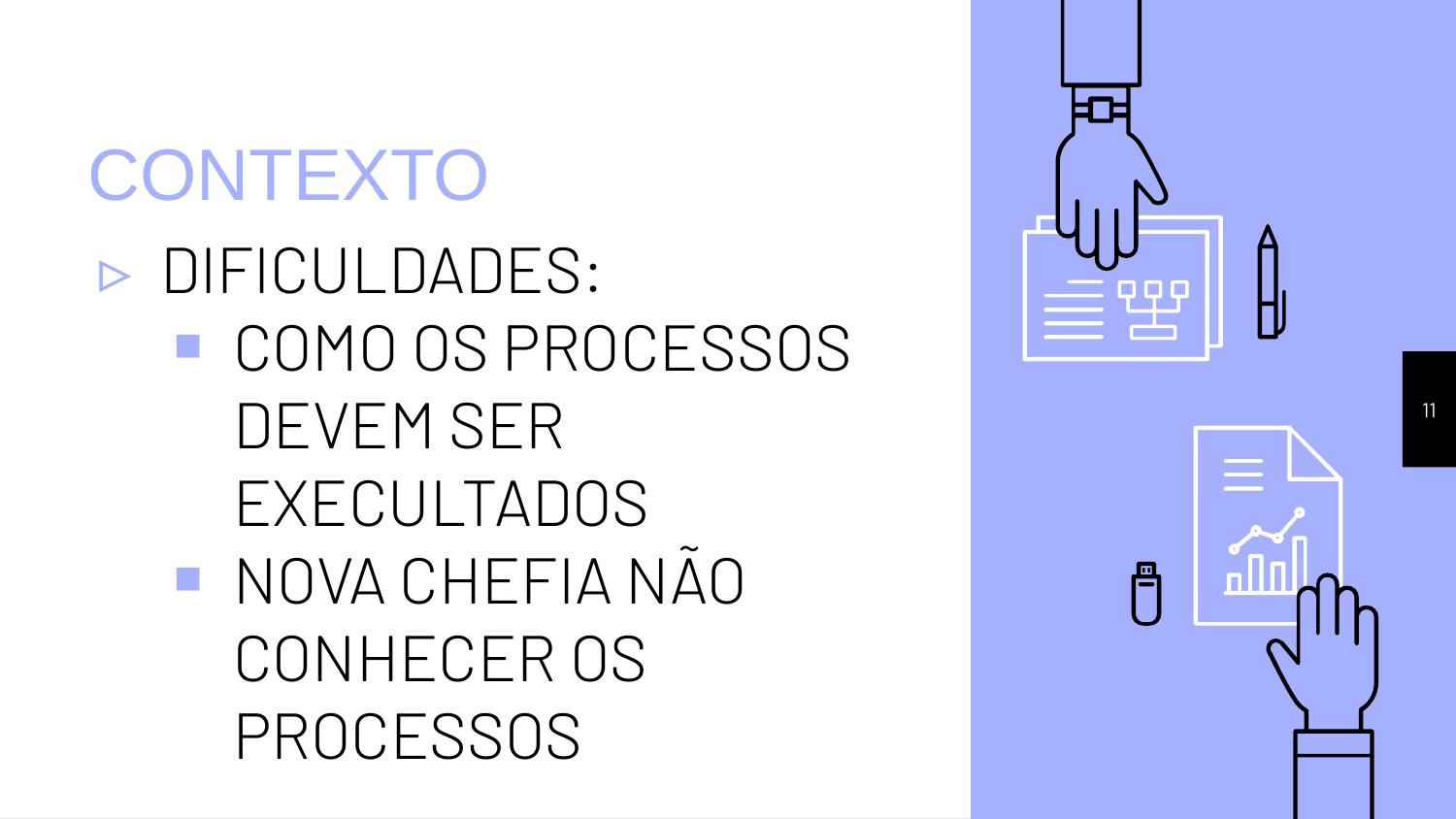

# CONTEXTO
DIFICULDADES:
COMO OS PROCESSOS DEVEM SER EXECULTADOS
NOVA CHEFIA NÃO CONHECER OS PROCESSOS
11